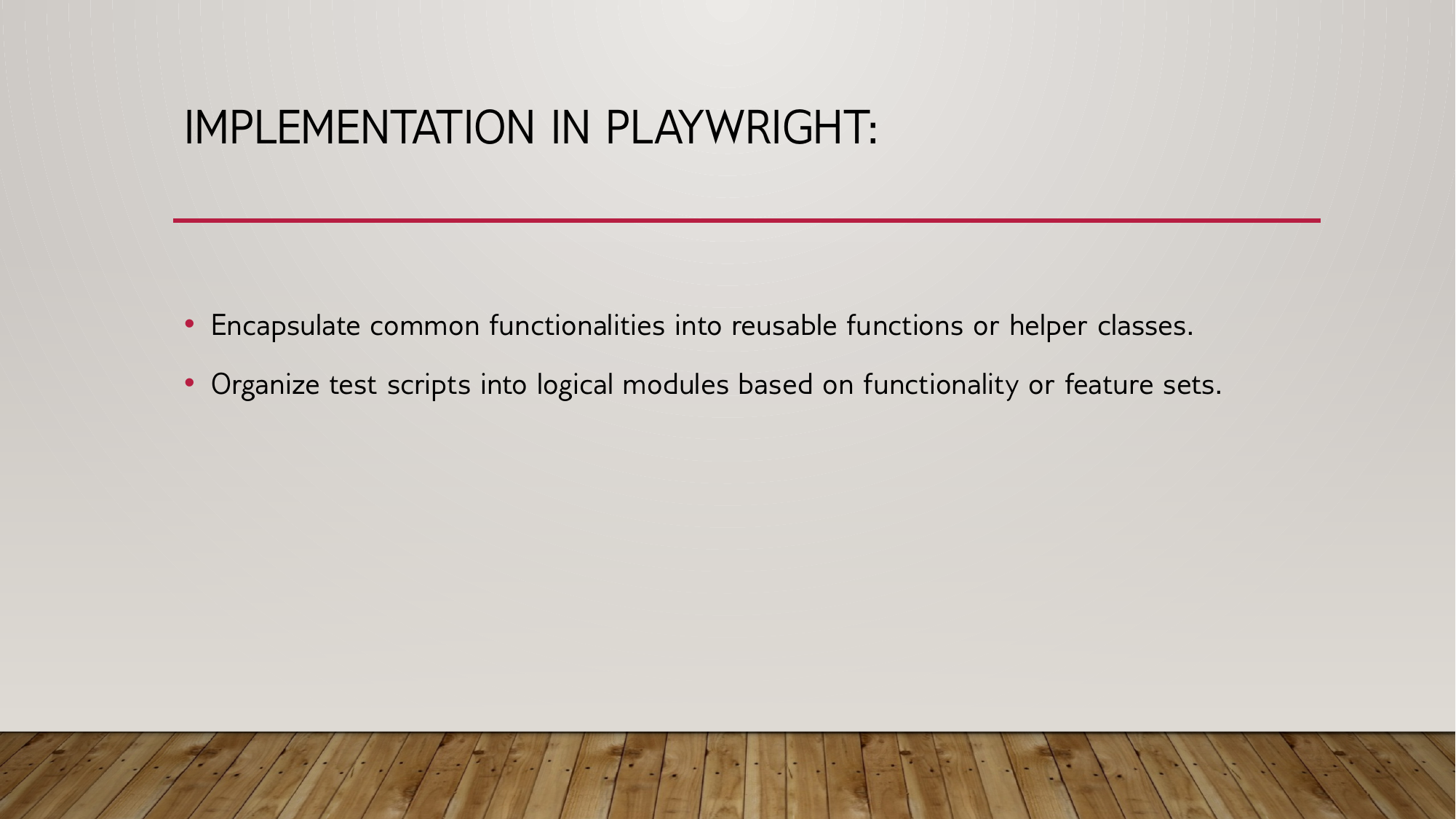

# Implementation in Playwright:

Encapsulate common functionalities into reusable functions or helper classes.
Organize test scripts into logical modules based on functionality or feature sets.